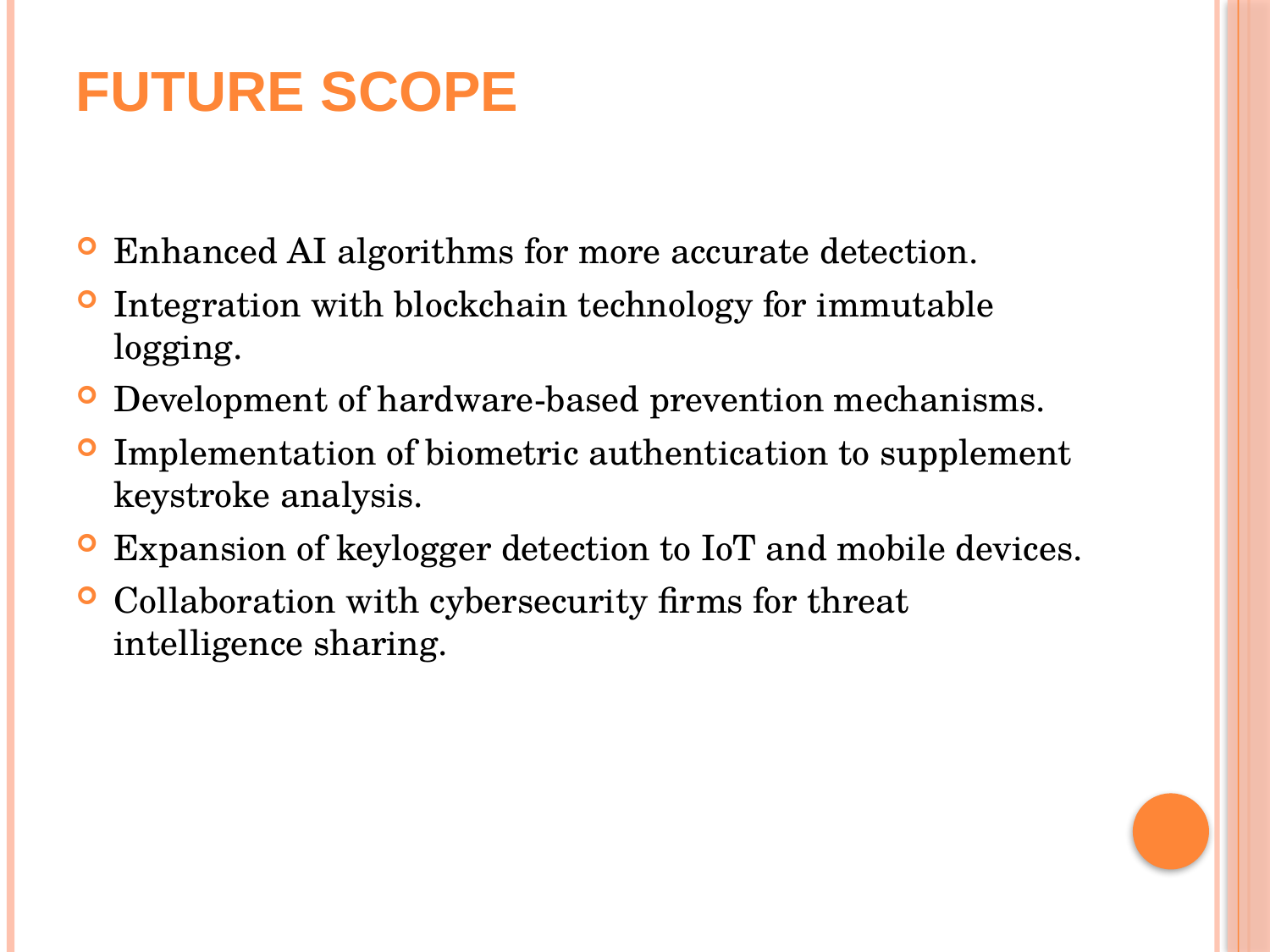

# Future scope
Enhanced AI algorithms for more accurate detection.
Integration with blockchain technology for immutable logging.
Development of hardware-based prevention mechanisms.
Implementation of biometric authentication to supplement keystroke analysis.
Expansion of keylogger detection to IoT and mobile devices.
Collaboration with cybersecurity firms for threat intelligence sharing.